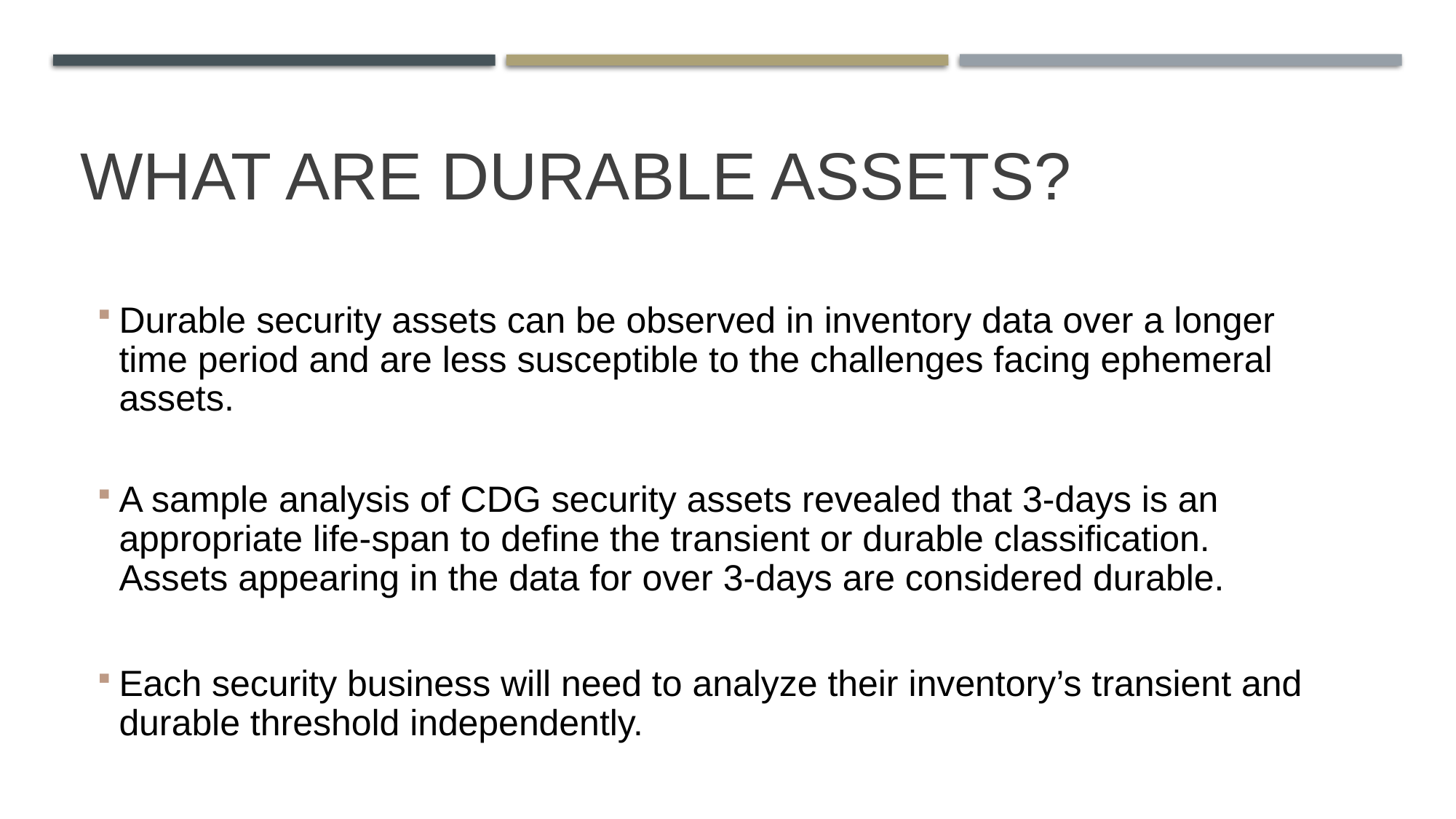

# What are Durable Assets?
Durable security assets can be observed in inventory data over a longer time period and are less susceptible to the challenges facing ephemeral assets.
A sample analysis of CDG security assets revealed that 3-days is an appropriate life-span to define the transient or durable classification. Assets appearing in the data for over 3-days are considered durable.
Each security business will need to analyze their inventory’s transient and durable threshold independently.